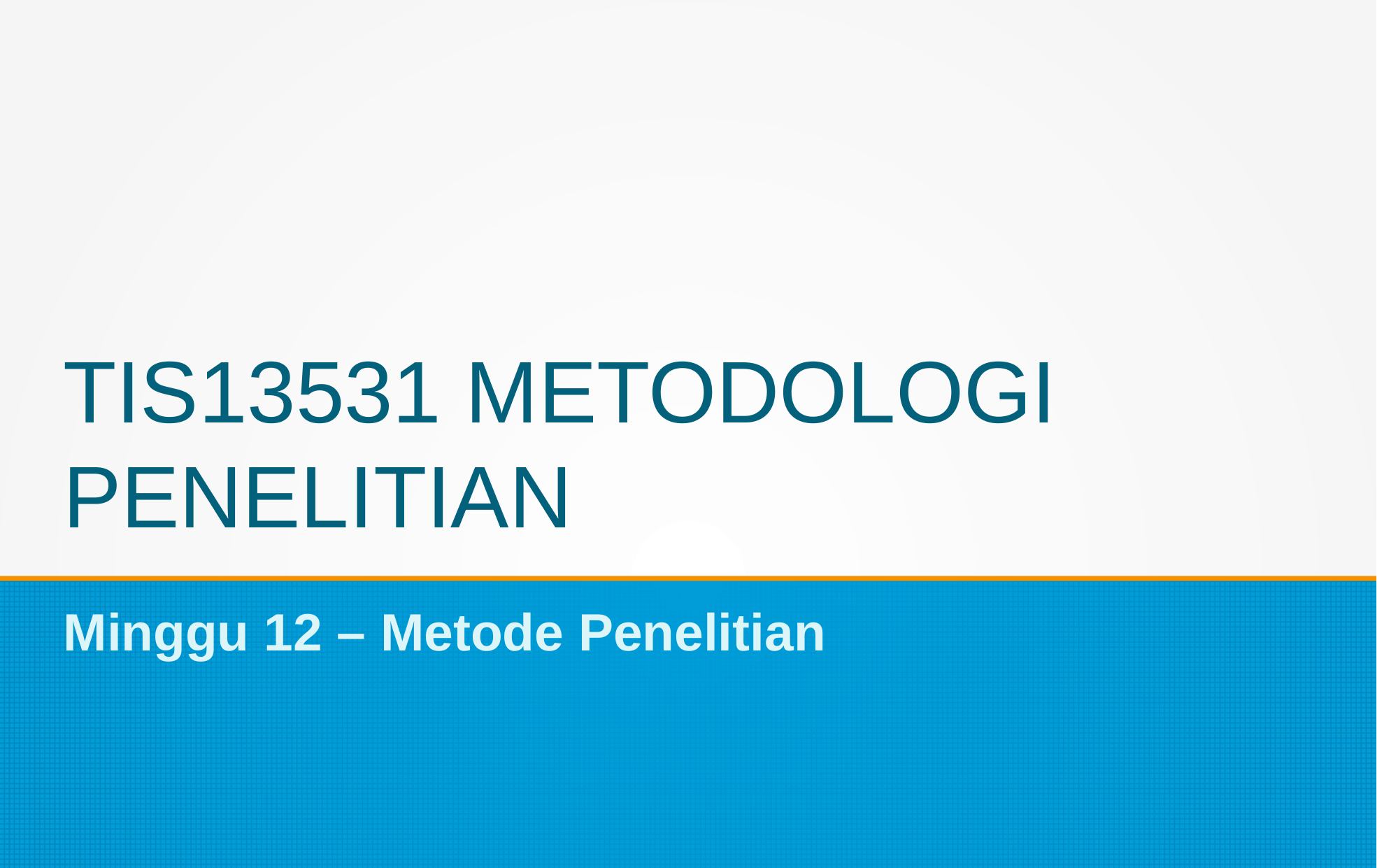

TIS13531 METODOLOGI PENELITIAN
Minggu 12 – Metode Penelitian